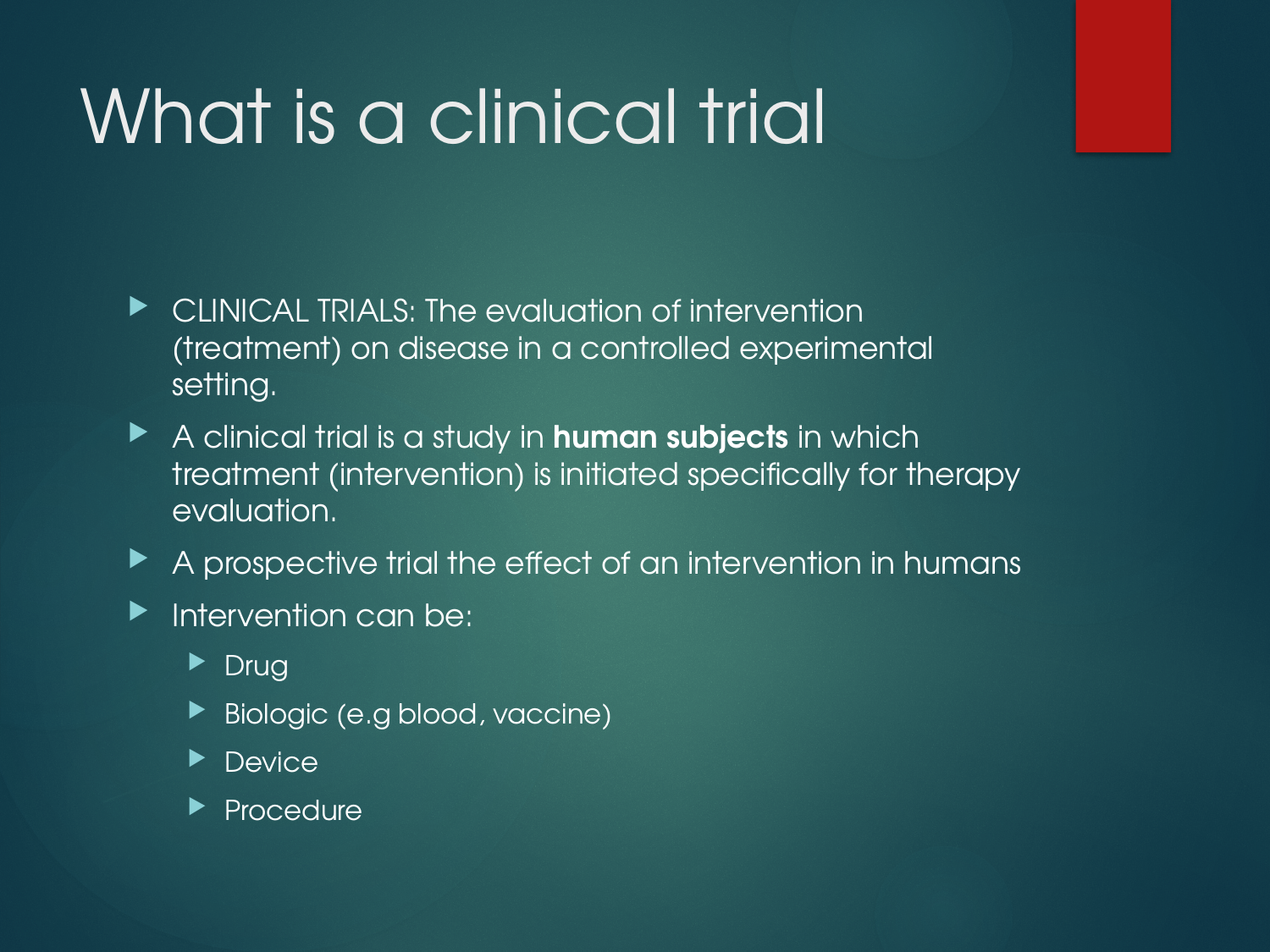

# What is a clinical trial
CLINICAL TRIALS: The evaluation of intervention (treatment) on disease in a controlled experimental setting.
A clinical trial is a study in human subjects in which treatment (intervention) is initiated specifically for therapy evaluation.
A prospective trial the effect of an intervention in humans
Intervention can be:
Drug
Biologic (e.g blood, vaccine)
Device
Procedure